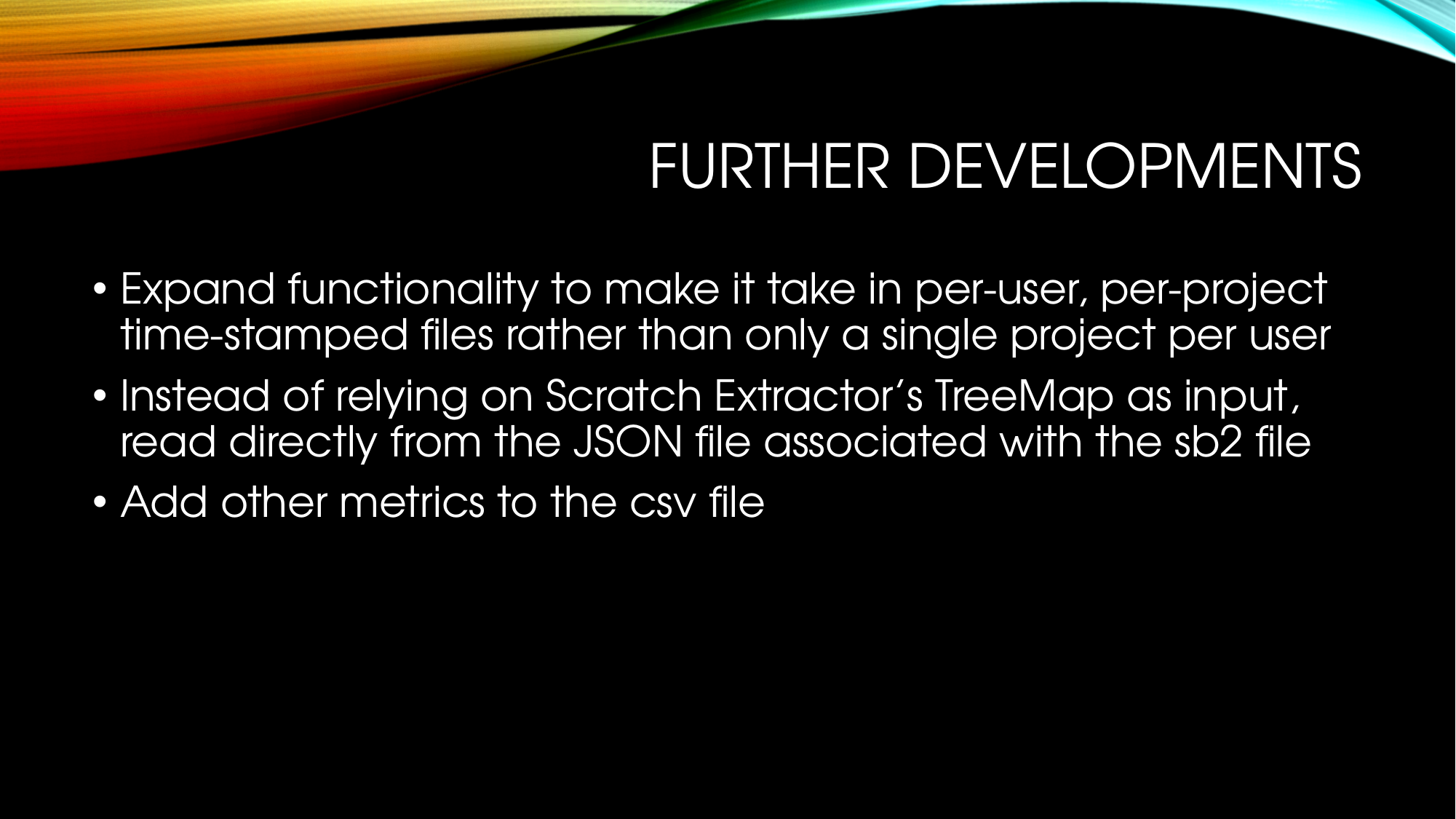

# Further Developments
Expand functionality to make it take in per-user, per-project time-stamped files rather than only a single project per user
Instead of relying on Scratch Extractor’s TreeMap as input, read directly from the JSON file associated with the sb2 file
Add other metrics to the csv file